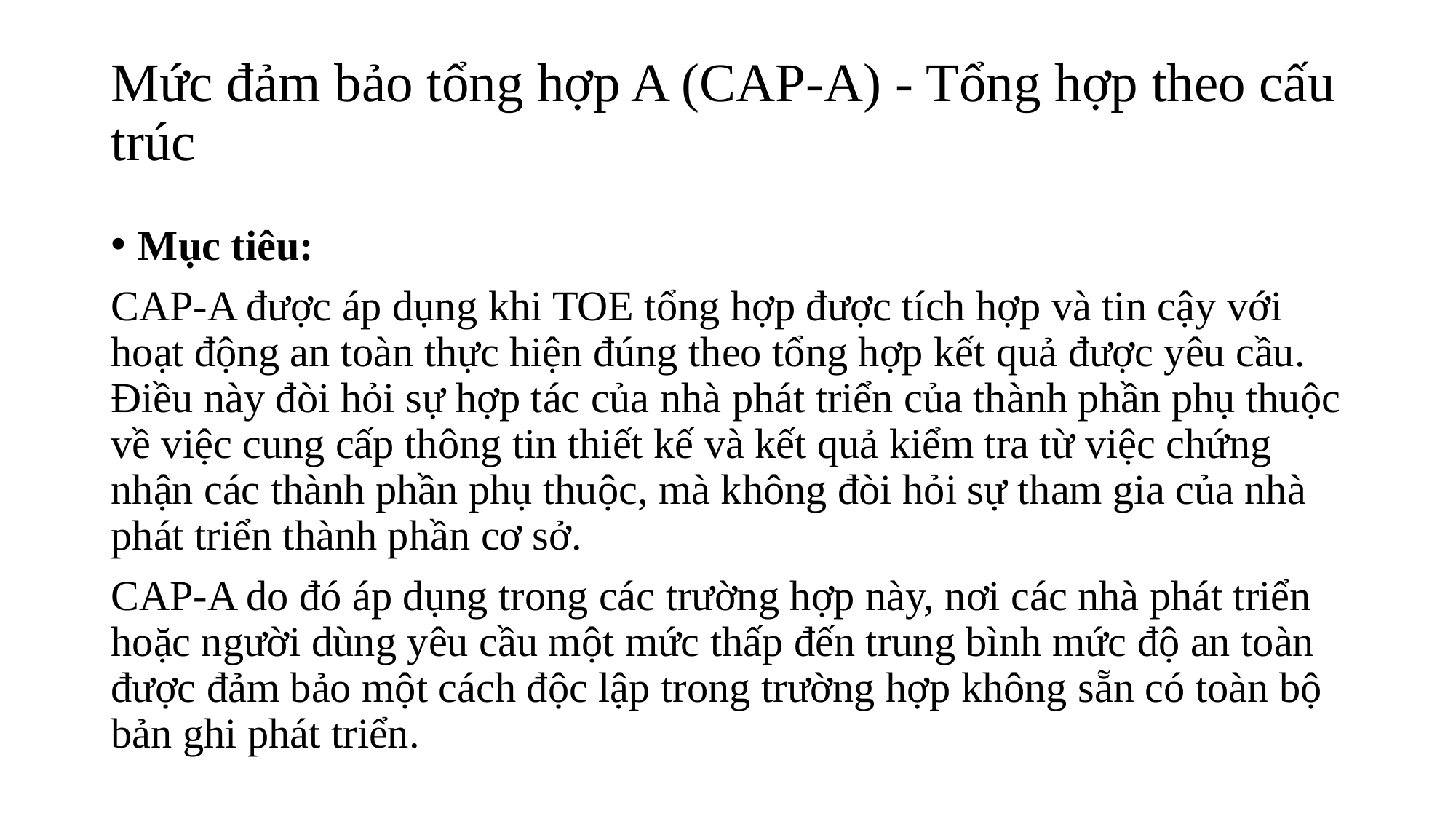

# Mức đảm bảo tổng hợp A (CAP-A) - Tổng hợp theo cấu trúc
Mục tiêu:
CAP-A được áp dụng khi TOE tổng hợp được tích hợp và tin cậy với hoạt động an toàn thực hiện đúng theo tổng hợp kết quả được yêu cầu. Điều này đòi hỏi sự hợp tác của nhà phát triển của thành phần phụ thuộc về việc cung cấp thông tin thiết kế và kết quả kiểm tra từ việc chứng nhận các thành phần phụ thuộc, mà không đòi hỏi sự tham gia của nhà phát triển thành phần cơ sở.
CAP-A do đó áp dụng trong các trường hợp này, nơi các nhà phát triển hoặc người dùng yêu cầu một mức thấp đến trung bình mức độ an toàn được đảm bảo một cách độc lập trong trường hợp không sẵn có toàn bộ bản ghi phát triển.